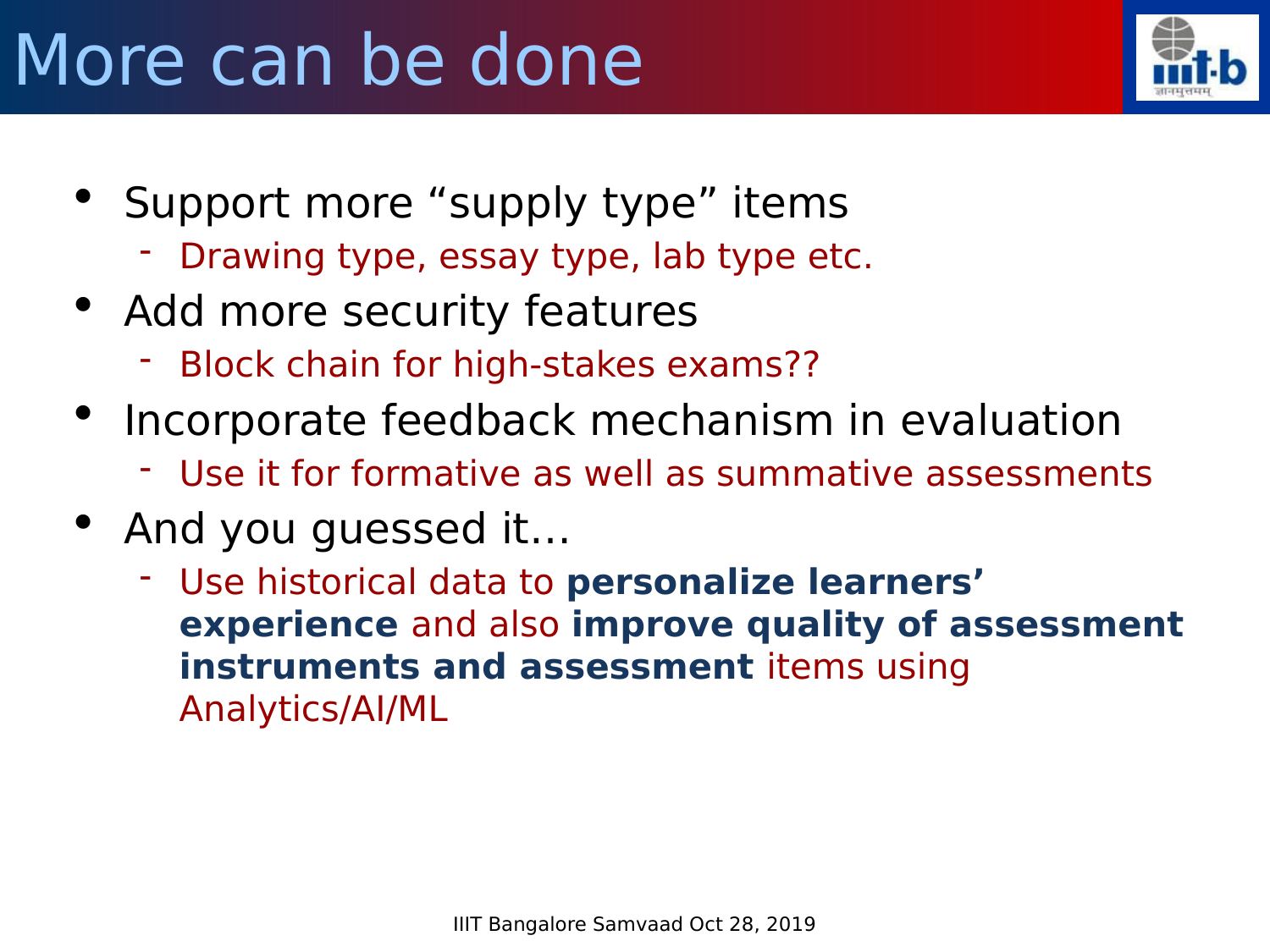

More can be done
Support more “supply type” items
Drawing type, essay type, lab type etc.
Add more security features
Block chain for high-stakes exams??
Incorporate feedback mechanism in evaluation
Use it for formative as well as summative assessments
And you guessed it…
Use historical data to personalize learners’ experience and also improve quality of assessment instruments and assessment items using Analytics/AI/ML
IIIT Bangalore Samvaad Oct 28, 2019